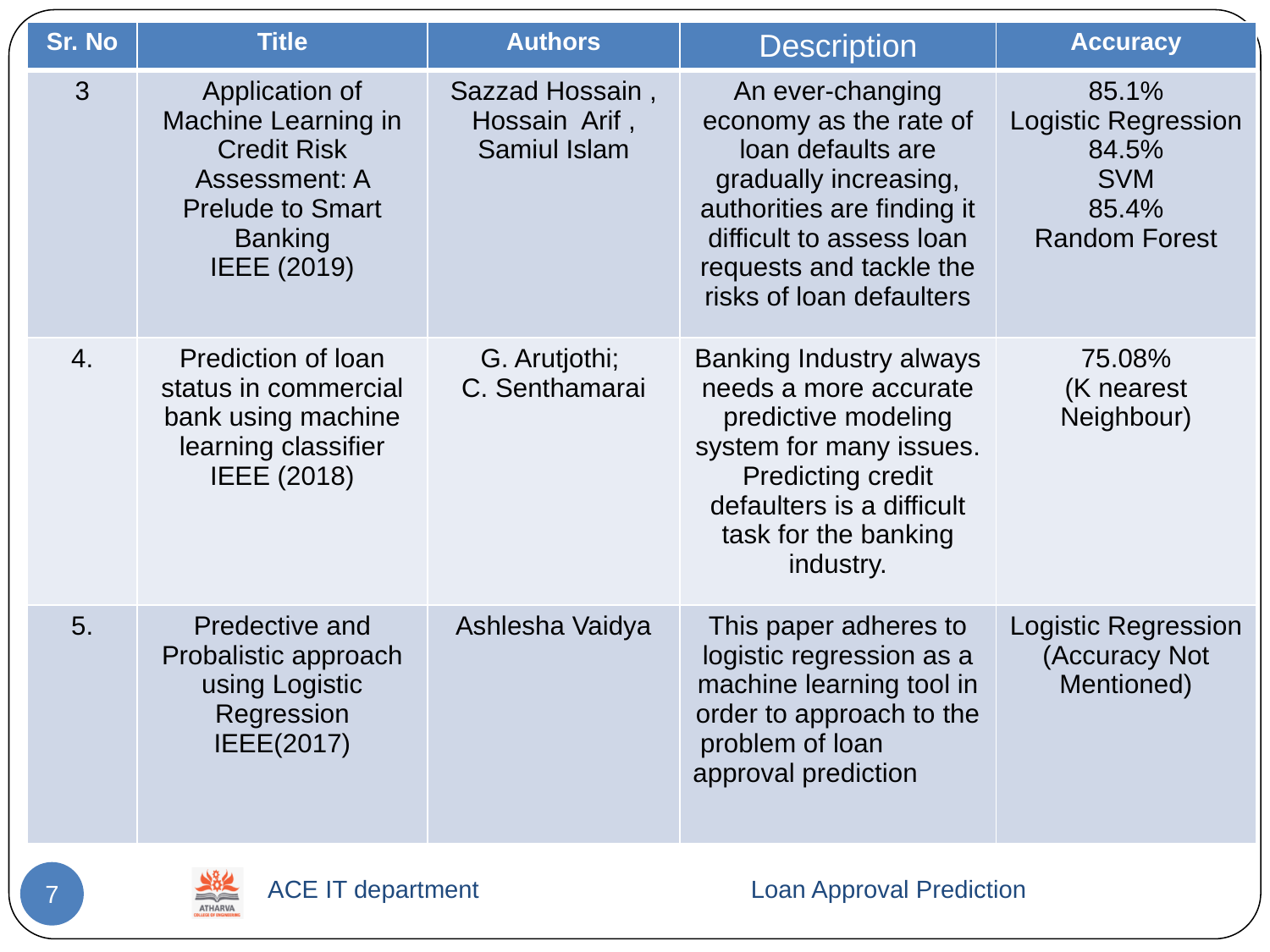

| Sr. No | Title | Authors | Description | Accuracy |
| --- | --- | --- | --- | --- |
| 3 | Application of Machine Learning in Credit Risk Assessment: A Prelude to Smart Banking IEEE (2019) | Sazzad Hossain , Hossain Arif , Samiul Islam | An ever-changing economy as the rate of loan defaults are gradually increasing, authorities are finding it difficult to assess loan requests and tackle the risks of loan defaulters | 85.1% Logistic Regression 84.5% SVM 85.4% Random Forest |
| 4. | Prediction of loan status in commercial bank using machine learning classifier IEEE (2018) | G. Arutjothi;  C. Senthamarai | Banking Industry always needs a more accurate predictive modeling system for many issues. Predicting credit defaulters is a difficult task for the banking industry. | 75.08% (K nearest Neighbour) |
| 5. | Predective and Probalistic approach using Logistic Regression IEEE(2017) | Ashlesha Vaidya | This paper adheres to logistic regression as a machine learning tool in order to approach to the problem of loan approval prediction | Logistic Regression (Accuracy Not Mentioned) |

              ACE IT department                                       Loan Approval Prediction
7